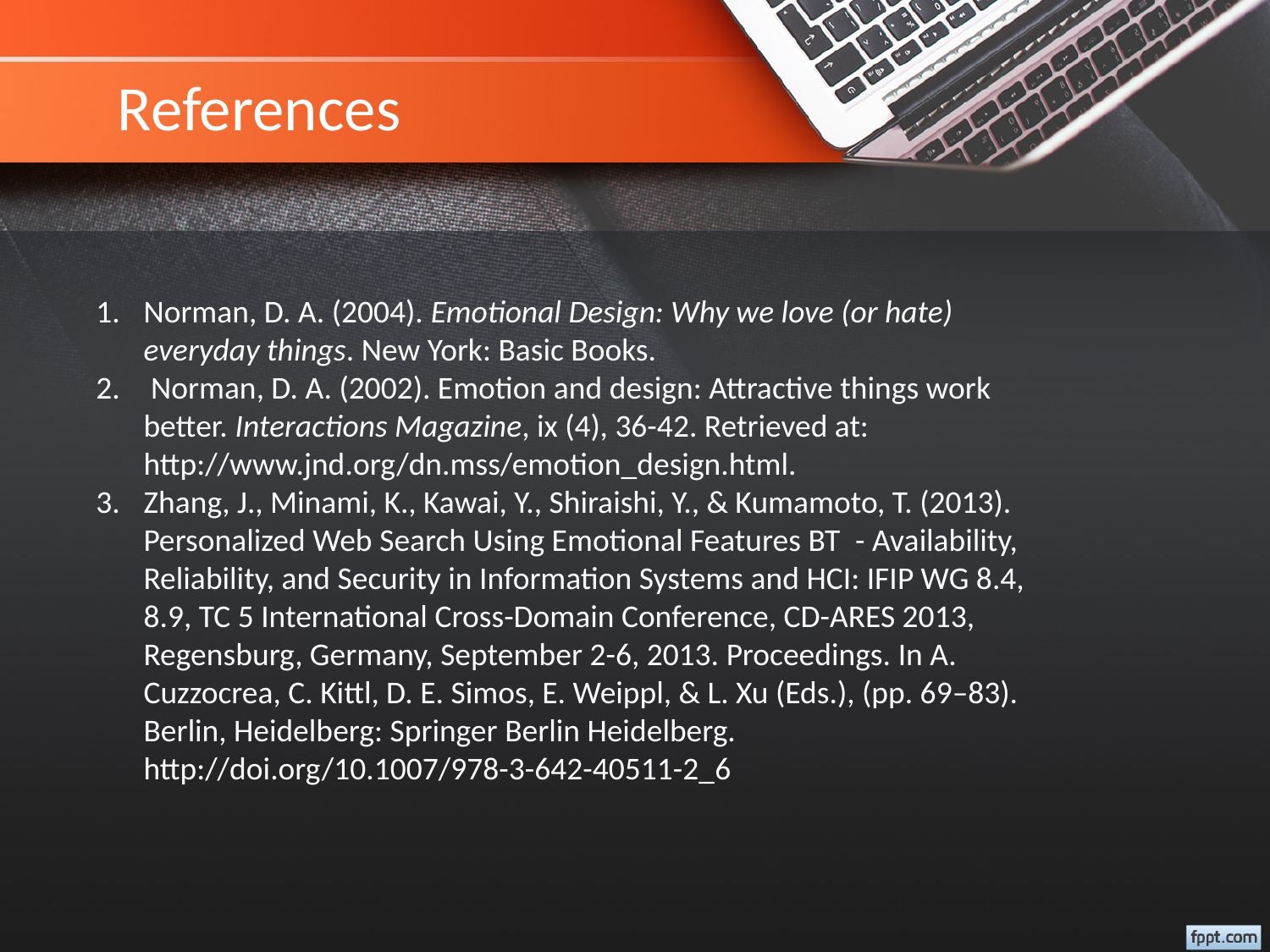

# References
Norman, D. A. (2004). Emotional Design: Why we love (or hate) everyday things. New York: Basic Books.
 Norman, D. A. (2002). Emotion and design: Attractive things work better. Interactions Magazine, ix (4), 36-42. Retrieved at: http://www.jnd.org/dn.mss/emotion_design.html.
Zhang, J., Minami, K., Kawai, Y., Shiraishi, Y., & Kumamoto, T. (2013). Personalized Web Search Using Emotional Features BT  - Availability, Reliability, and Security in Information Systems and HCI: IFIP WG 8.4, 8.9, TC 5 International Cross-Domain Conference, CD-ARES 2013, Regensburg, Germany, September 2-6, 2013. Proceedings. In A. Cuzzocrea, C. Kittl, D. E. Simos, E. Weippl, & L. Xu (Eds.), (pp. 69–83). Berlin, Heidelberg: Springer Berlin Heidelberg. http://doi.org/10.1007/978-3-642-40511-2_6